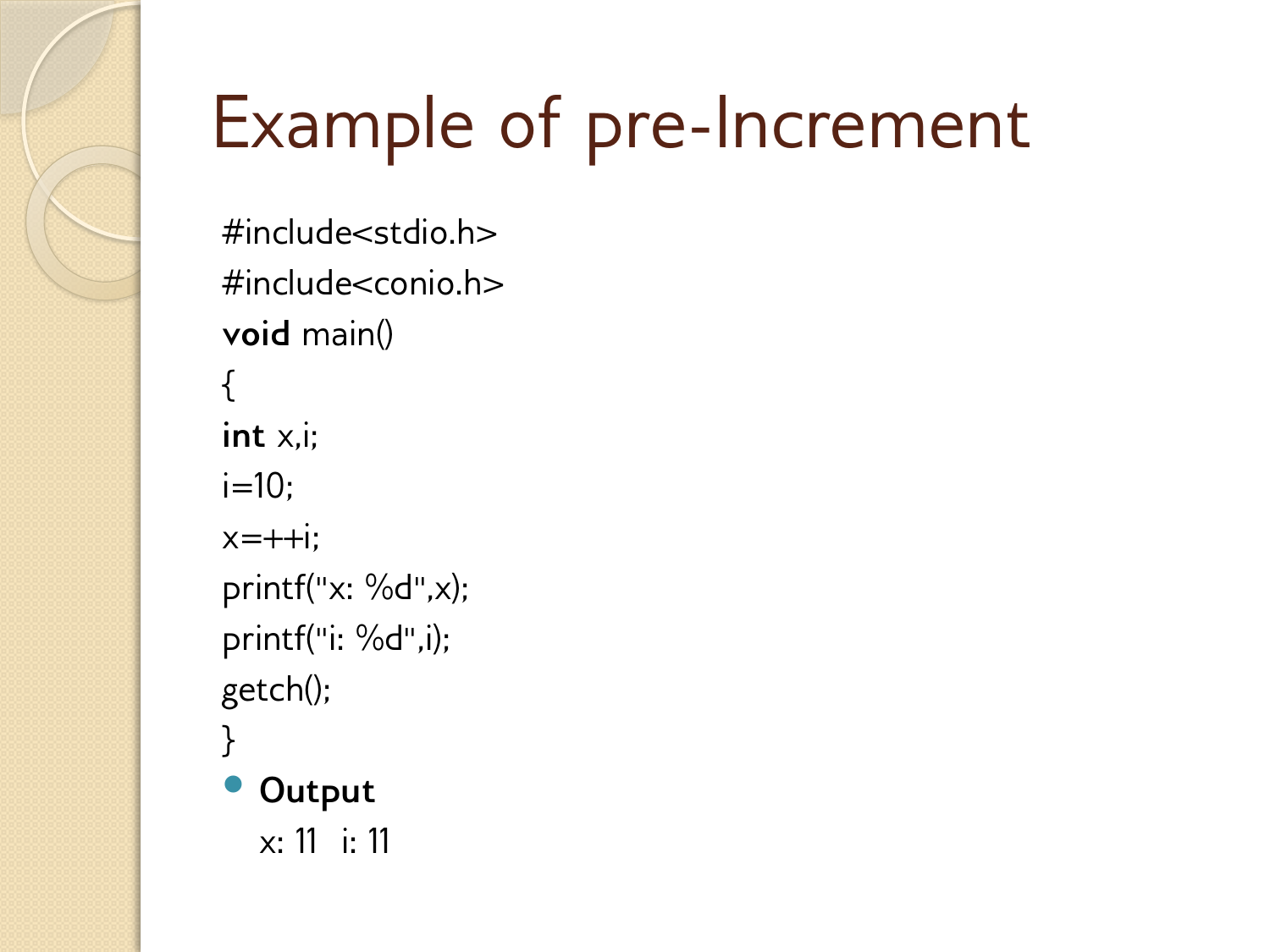

# Example of pre-Increment
#include<stdio.h>
#include<conio.h>
void main()
{
int x,i;
i=10;
x=++i;
printf("x: %d",x);
printf("i: %d",i);
getch();
}
Output
	x: 11 	i: 11